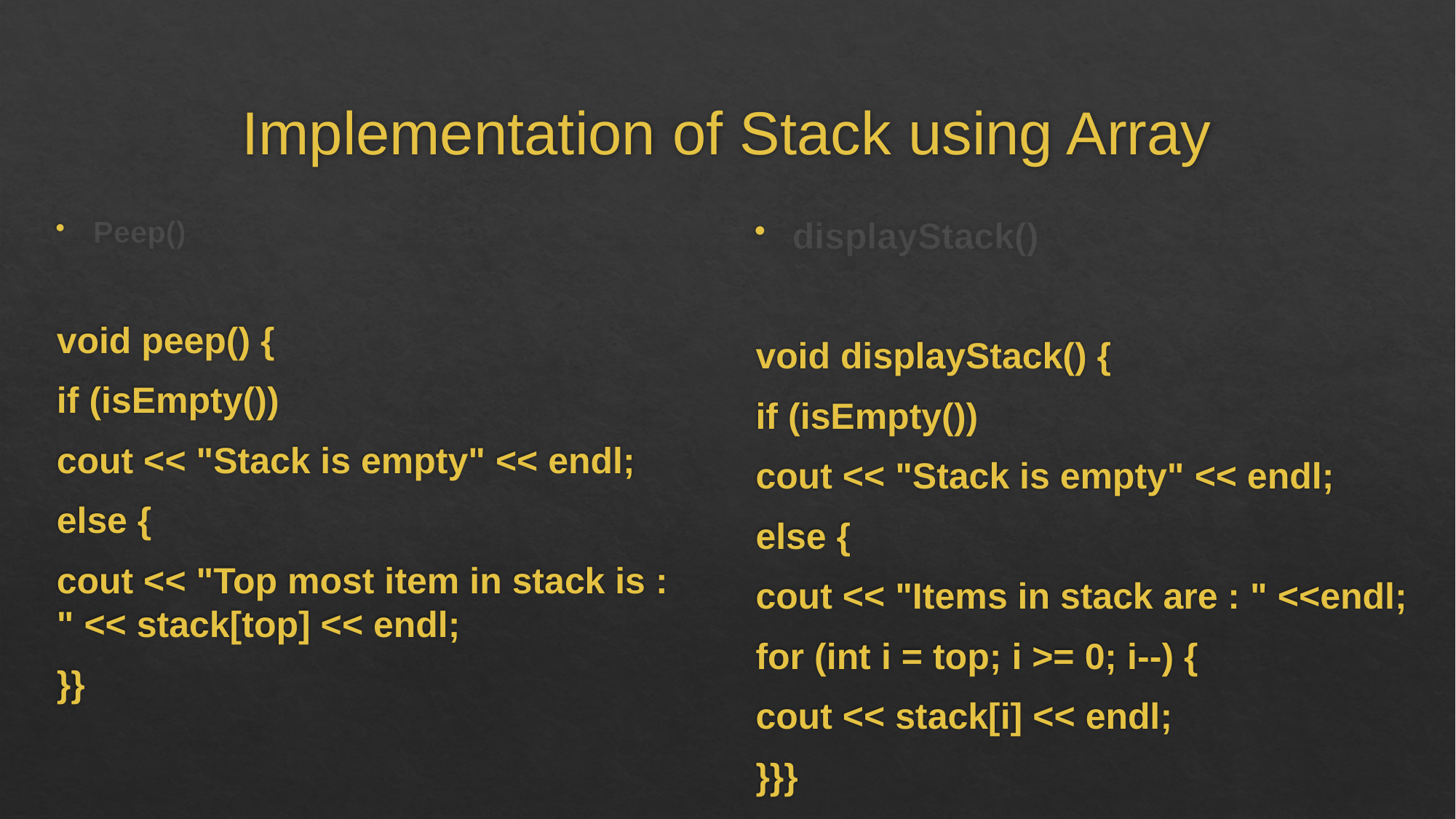

# Implementation of Stack using Array
Peep()

void peep() {
if (isEmpty())
cout << "Stack is empty" << endl;
else {
cout << "Top most item in stack is : " << stack[top] << endl;
}}
displayStack()

void displayStack() {
if (isEmpty())
cout << "Stack is empty" << endl;
else {
cout << "Items in stack are : " <<endl;
for (int i = top; i >= 0; i--) {
cout << stack[i] << endl;
}}}